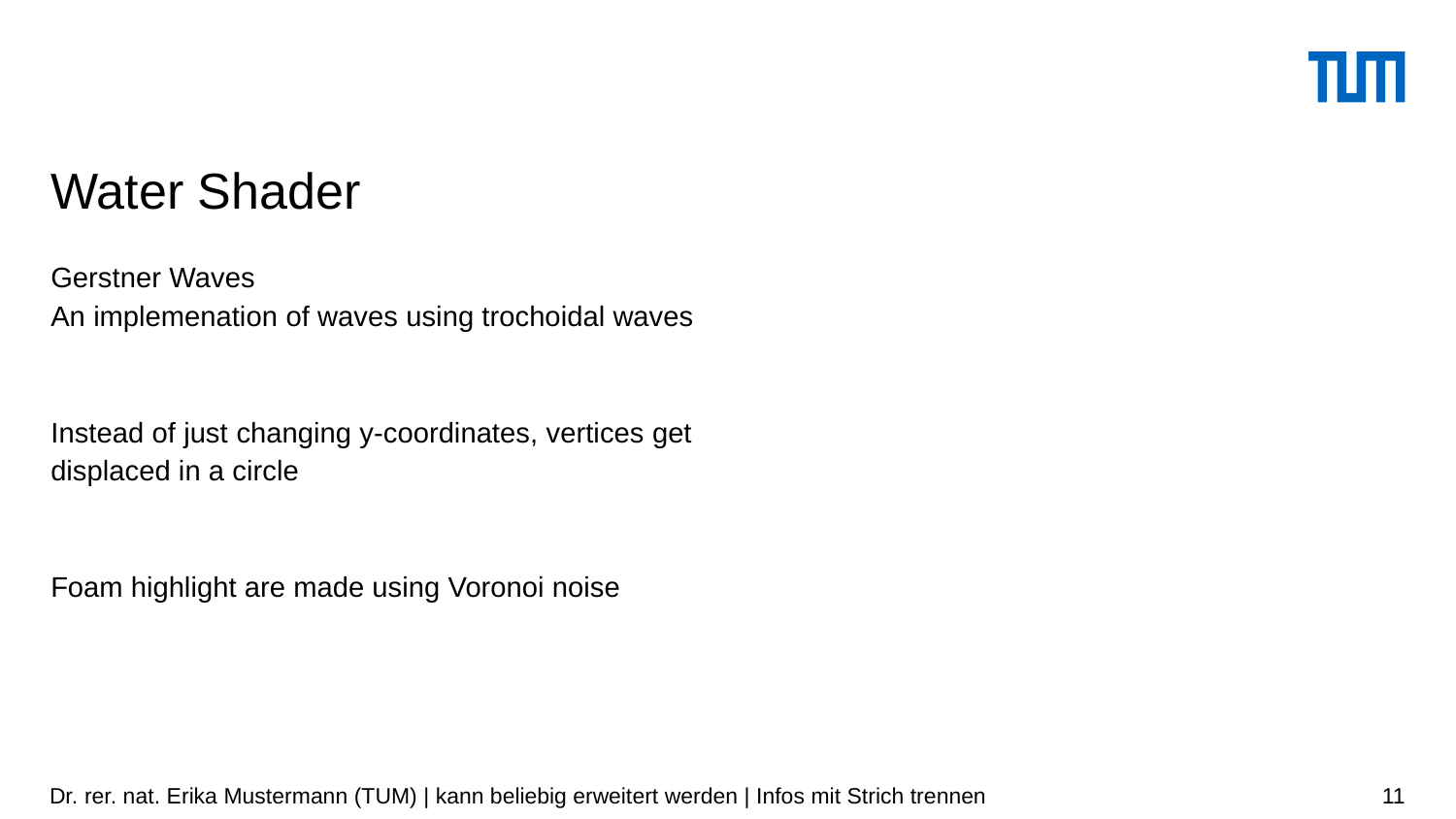

# Water Shader
Gerstner Waves
An implemenation of waves using trochoidal waves

Instead of just changing y-coordinates, vertices get displaced in a circle

Foam highlight are made using Voronoi noise

Dr. rer. nat. Erika Mustermann (TUM) | kann beliebig erweitert werden | Infos mit Strich trennen
11